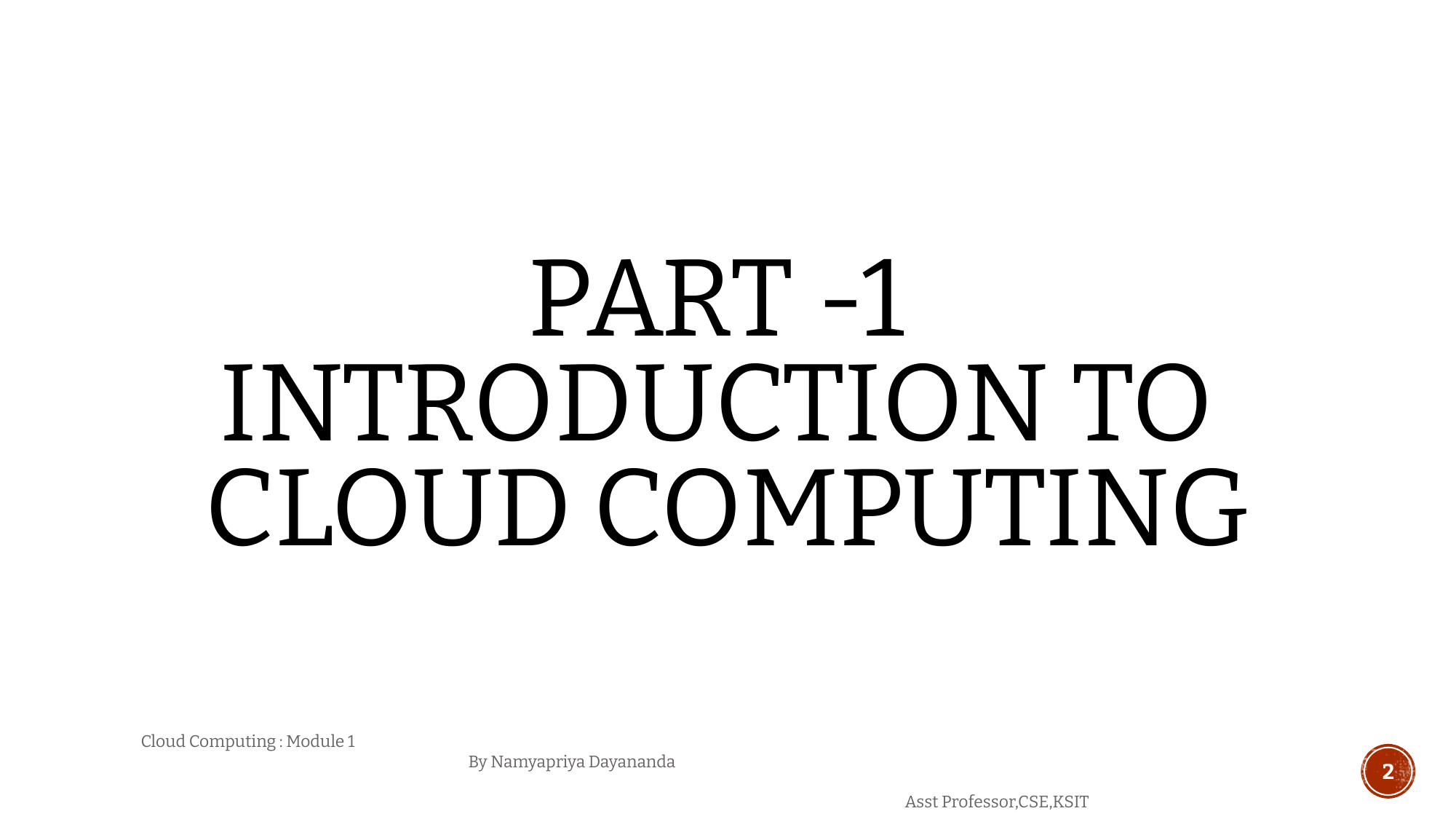

# Part -1 Introduction to cloud computing
Cloud Computing : Module 1                                             										By Namyapriya Dayananda
																	Asst Professor,CSE,KSIT
2